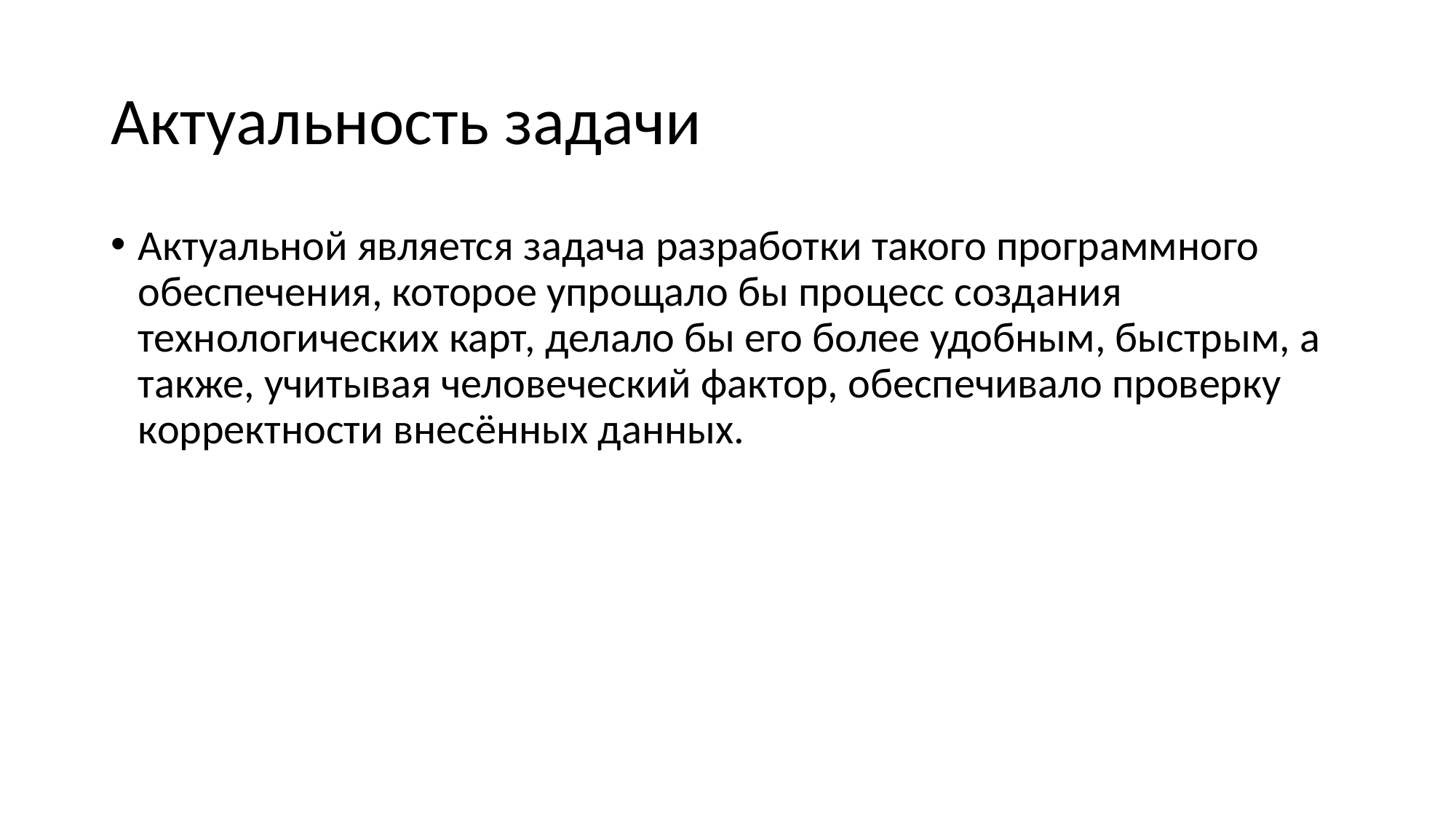

# Актуальность задачи
Актуальной является задача разработки такого программного обеспечения, которое упрощало бы процесс создания технологических карт, делало бы его более удобным, быстрым, а также, учитывая человеческий фактор, обеспечивало проверку корректности внесённых данных.